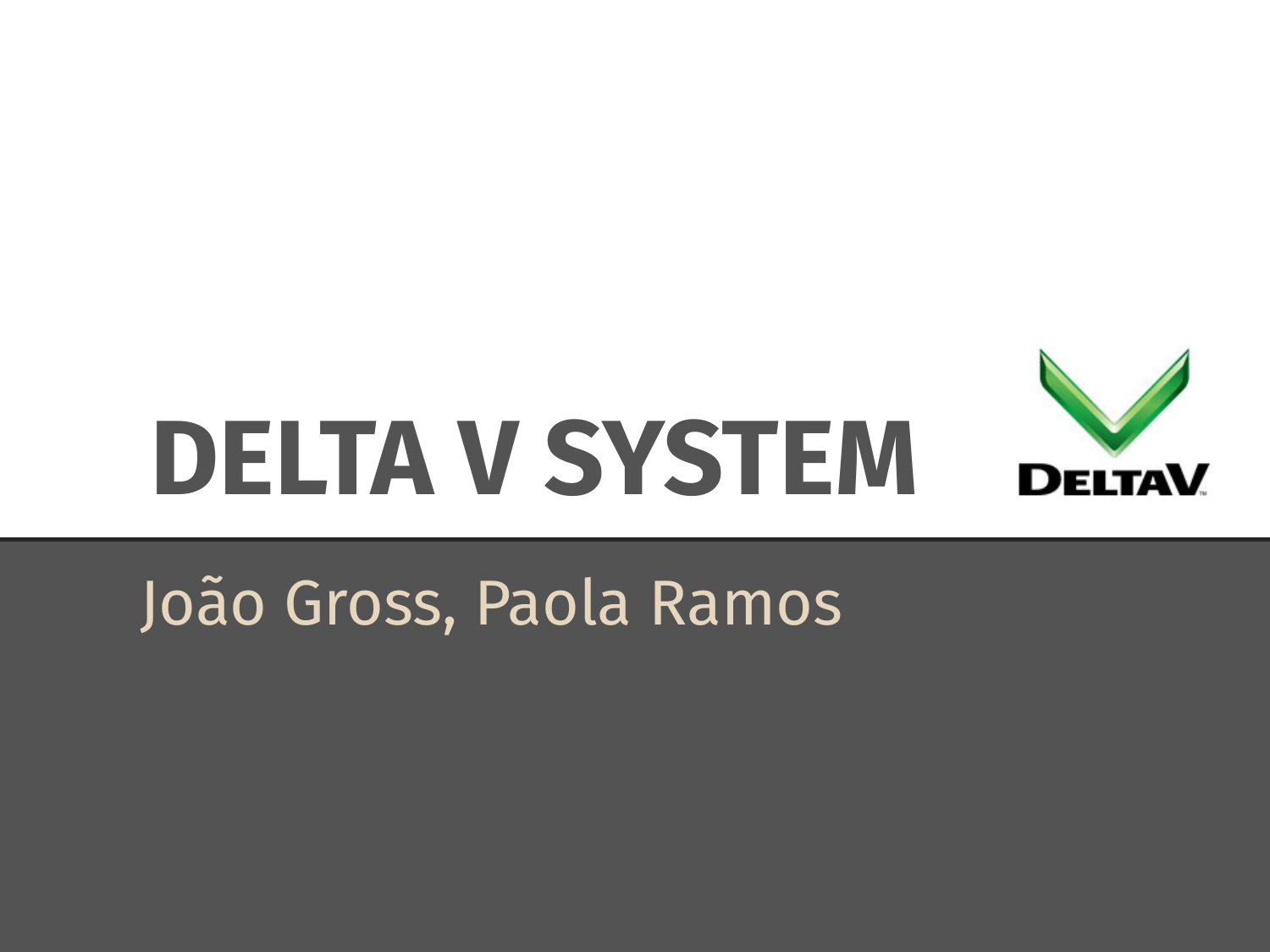

# DELTA V SYSTEM

João Gross, Paola Ramos